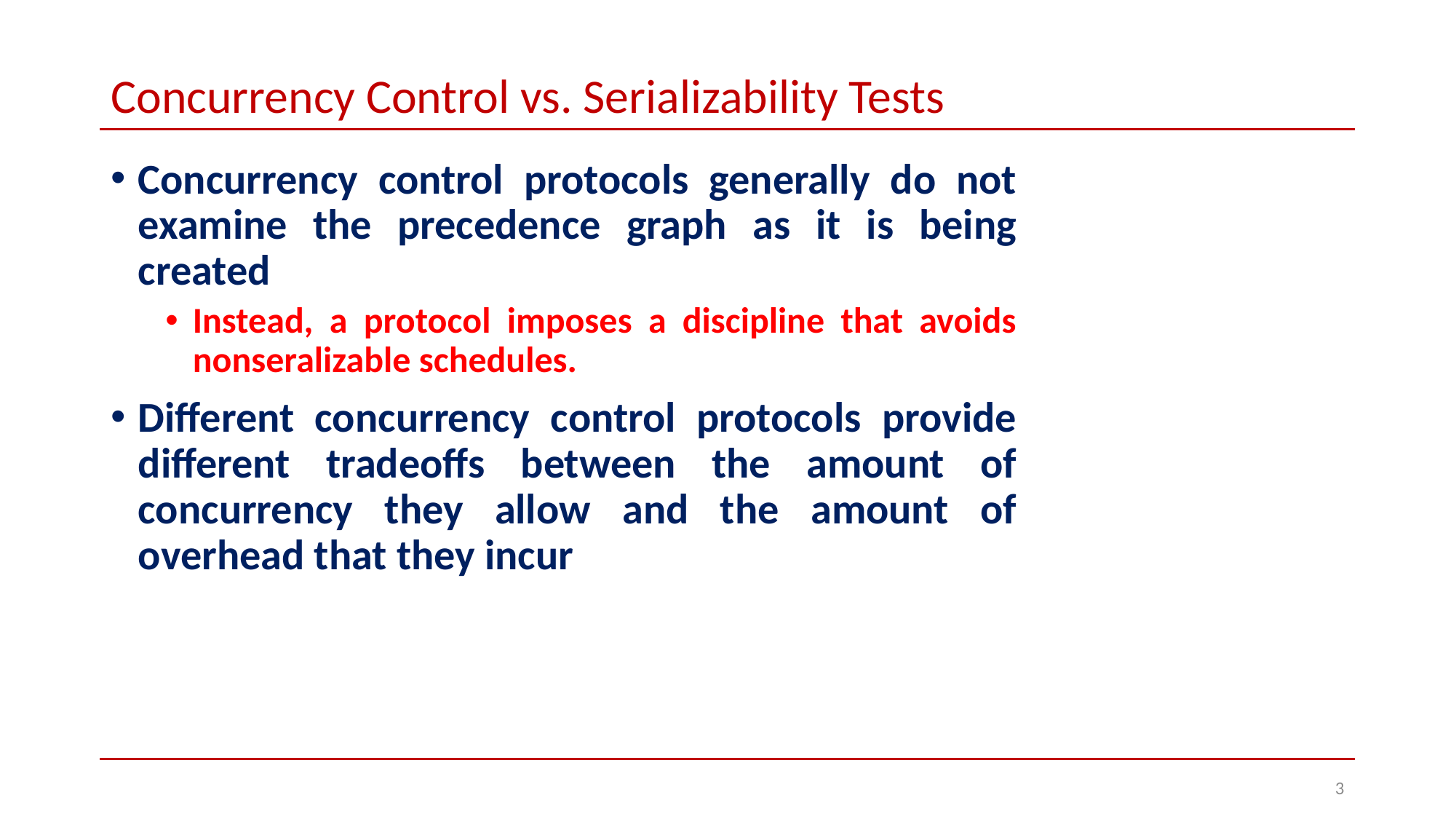

# Concurrency Control vs. Serializability Tests
Concurrency control protocols generally do not examine the precedence graph as it is being created
Instead, a protocol imposes a discipline that avoids nonseralizable schedules.
Different concurrency control protocols provide different tradeoffs between the amount of concurrency they allow and the amount of overhead that they incur
3